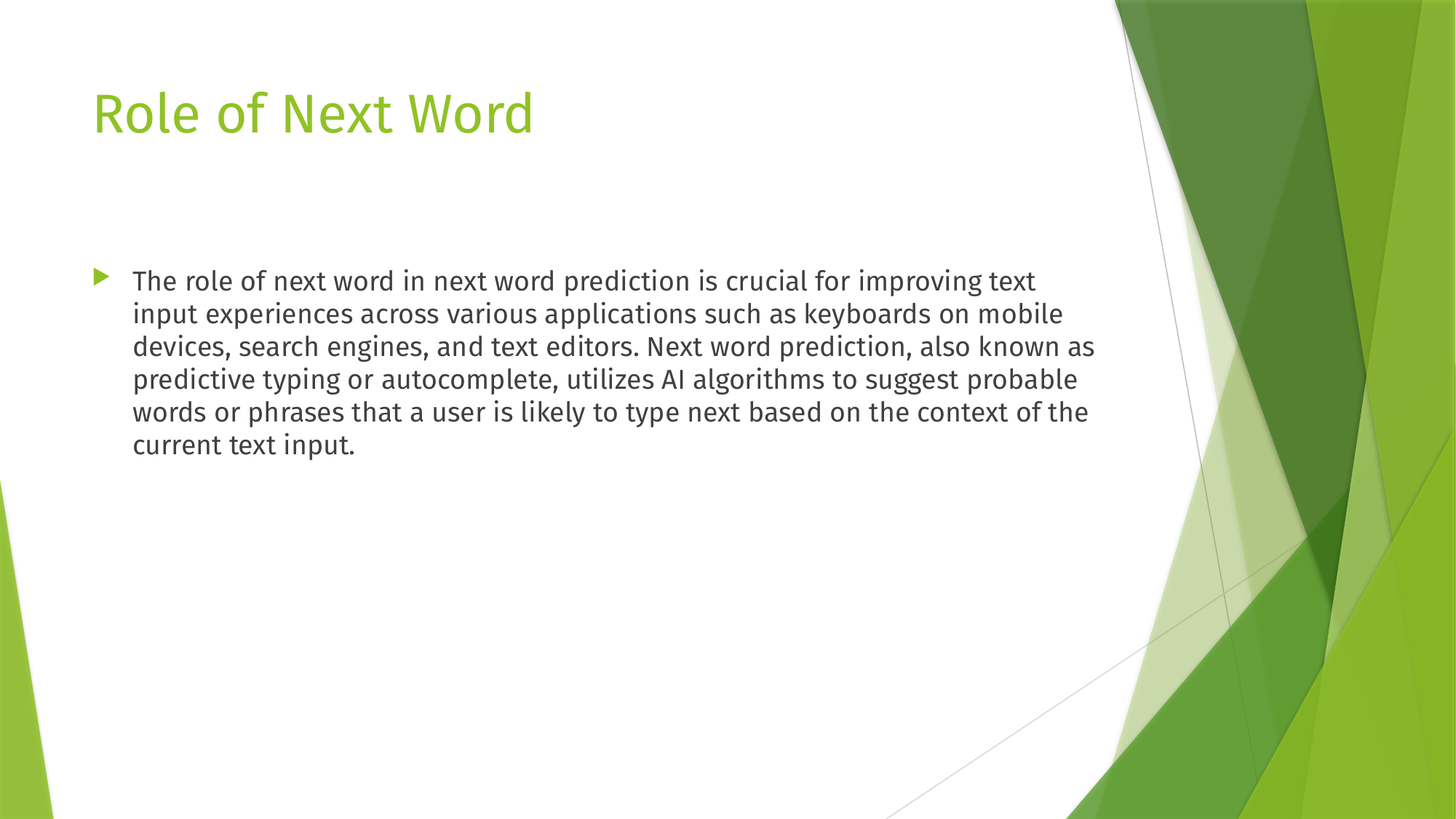

# Role of Next Word
The role of next word in next word prediction is crucial for improving text input experiences across various applications such as keyboards on mobile devices, search engines, and text editors. Next word prediction, also known as predictive typing or autocomplete, utilizes AI algorithms to suggest probable words or phrases that a user is likely to type next based on the context of the current text input.